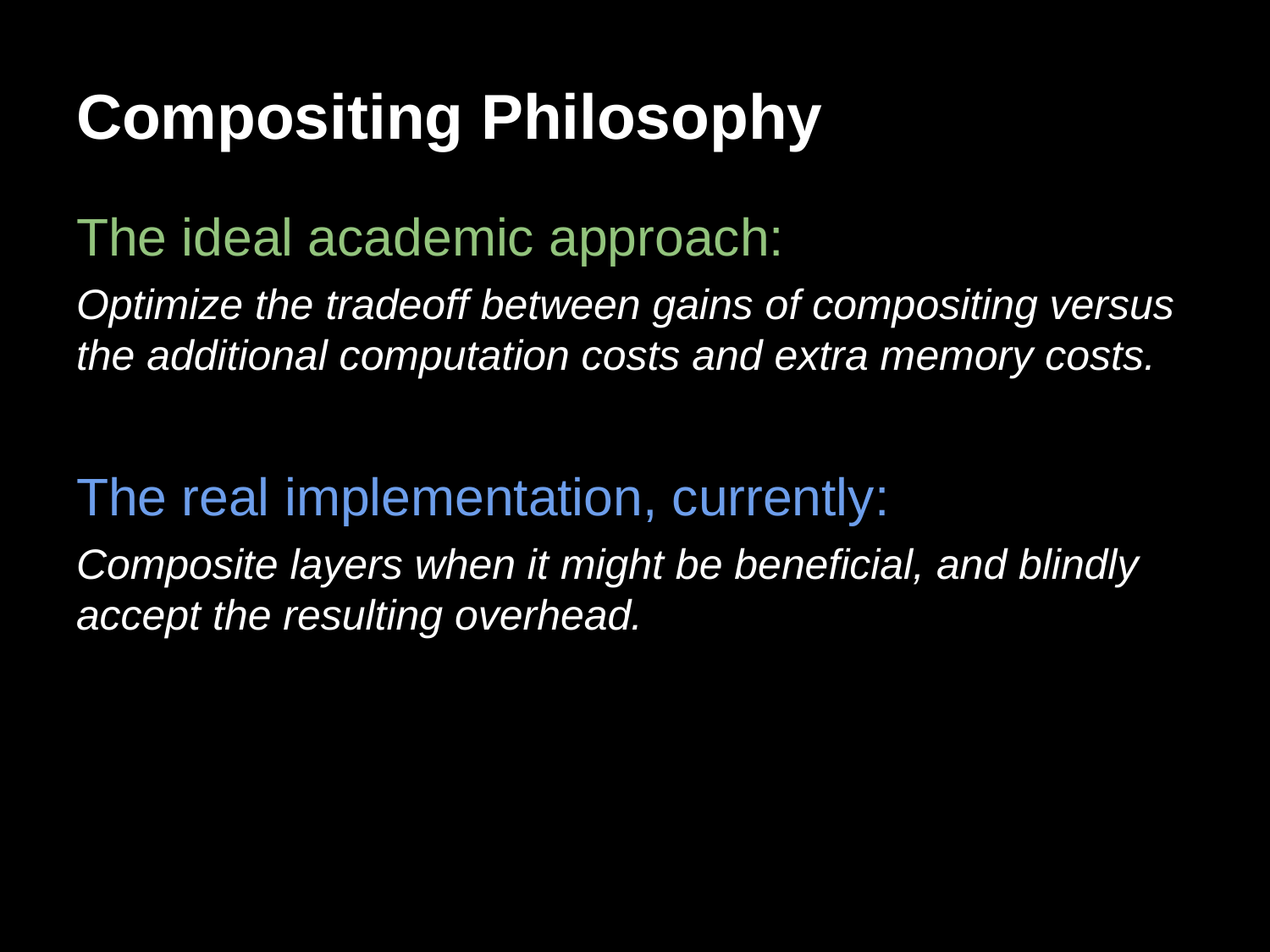

# Compositing Philosophy
The ideal academic approach:
Optimize the tradeoff between gains of compositing versus the additional computation costs and extra memory costs.

The real implementation, currently:
Composite layers when it might be beneficial, and blindly accept the resulting overhead.